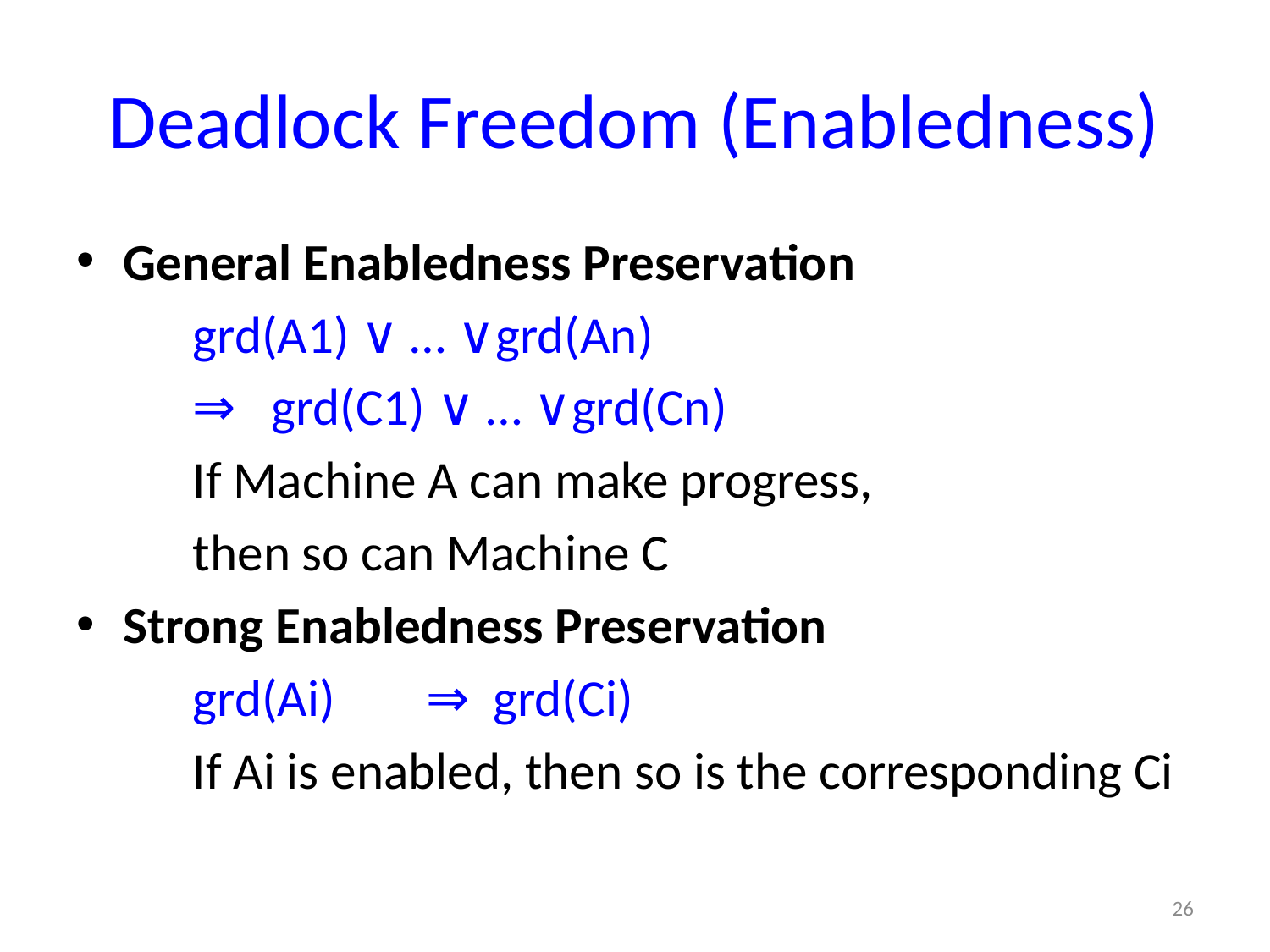

# Deadlock Freedom (Enabledness)
General Enabledness Preservation
		grd(A1) ∨ … ∨grd(An)
			⇒   grd(C1) ∨ … ∨grd(Cn)
	If Machine A can make progress,
	then so can Machine C
Strong Enabledness Preservation
		grd(Ai) 	⇒  grd(Ci)
	If Ai is enabled, then so is the corresponding Ci

26